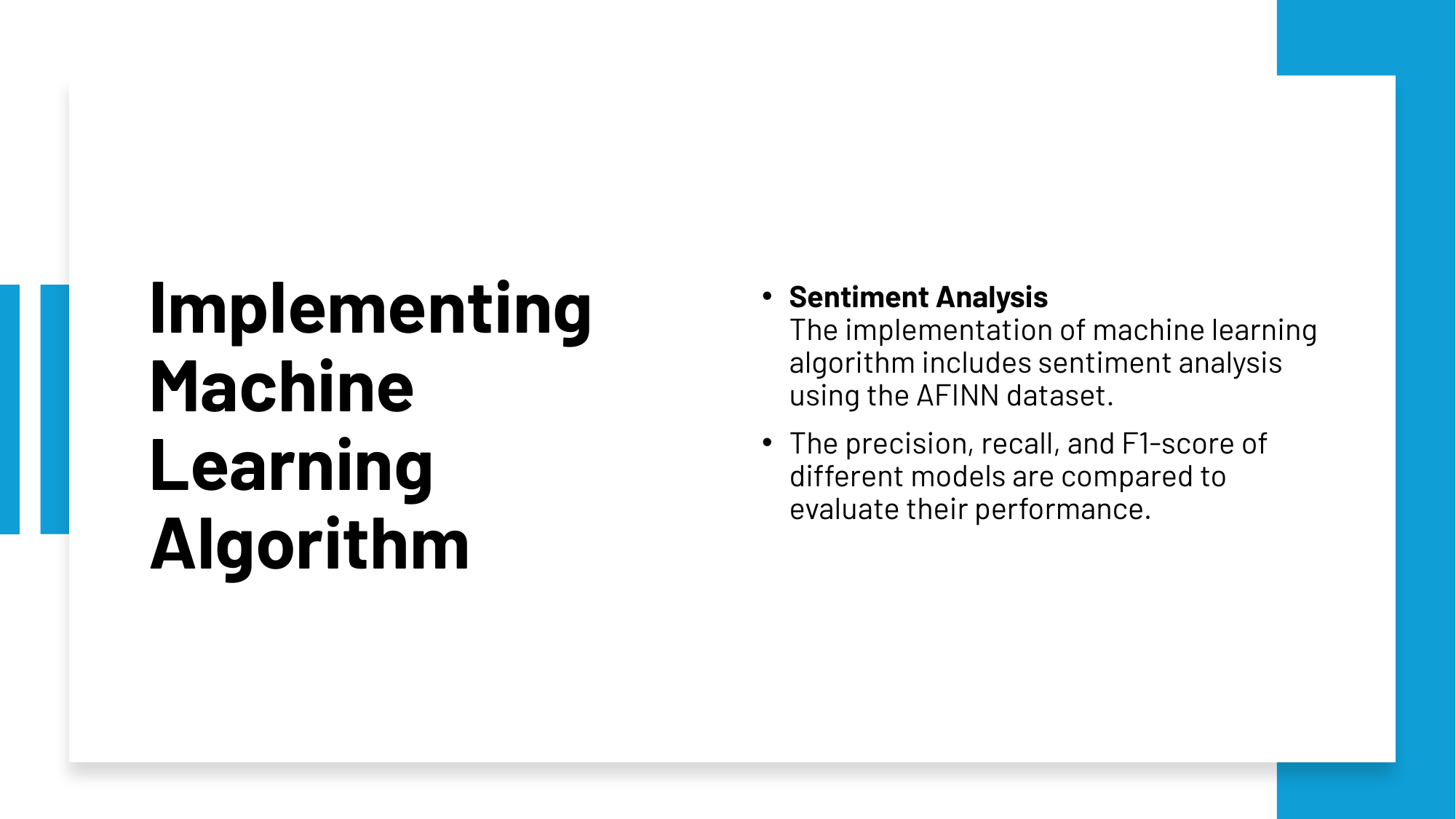

# Implementing Machine Learning Algorithm
Sentiment Analysis
The implementation of machine learning algorithm includes sentiment analysis using the AFINN dataset.
The precision, recall, and F1-score of different models are compared to evaluate their performance.